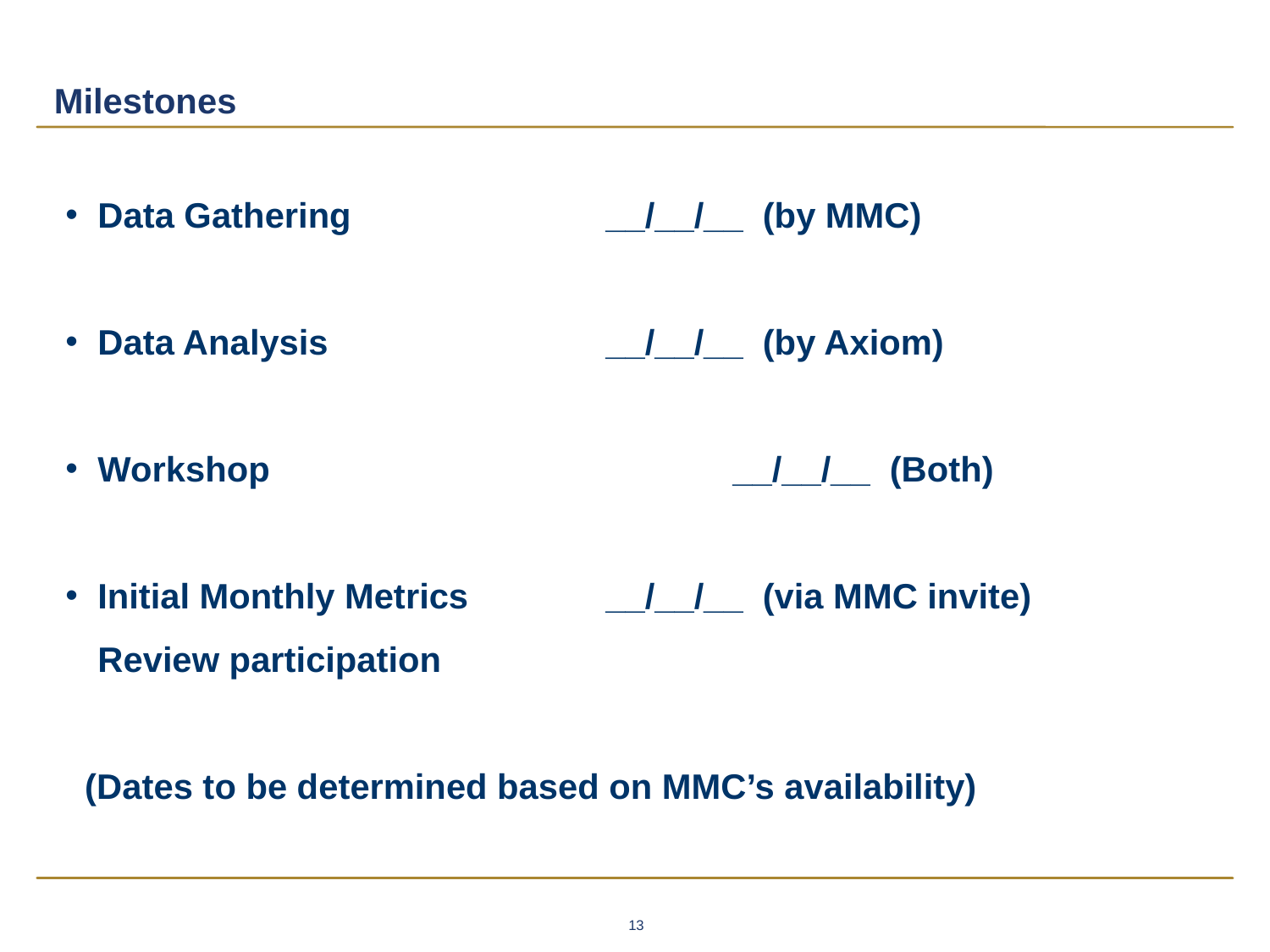

Milestones
Data Gathering			__/__/__  (by MMC)

Data Analysis			__/__/__  (by Axiom)

Workshop				__/__/__  (Both)

Initial Monthly Metrics 		__/__/__  (via MMC invite)      Review participation

  (Dates to be determined based on MMC’s availability)

13